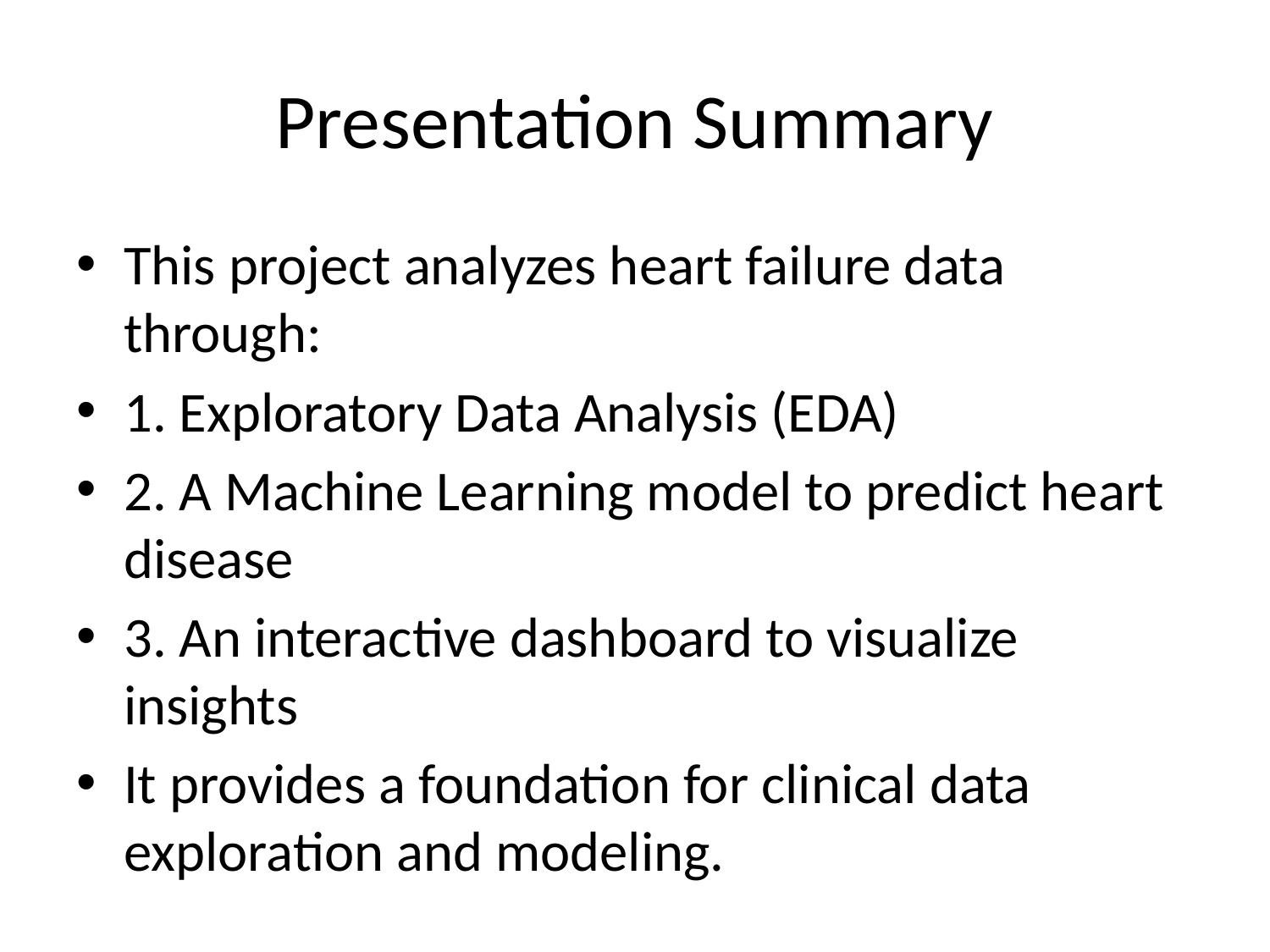

# Presentation Summary
This project analyzes heart failure data through:
1. Exploratory Data Analysis (EDA)
2. A Machine Learning model to predict heart disease
3. An interactive dashboard to visualize insights
It provides a foundation for clinical data exploration and modeling.